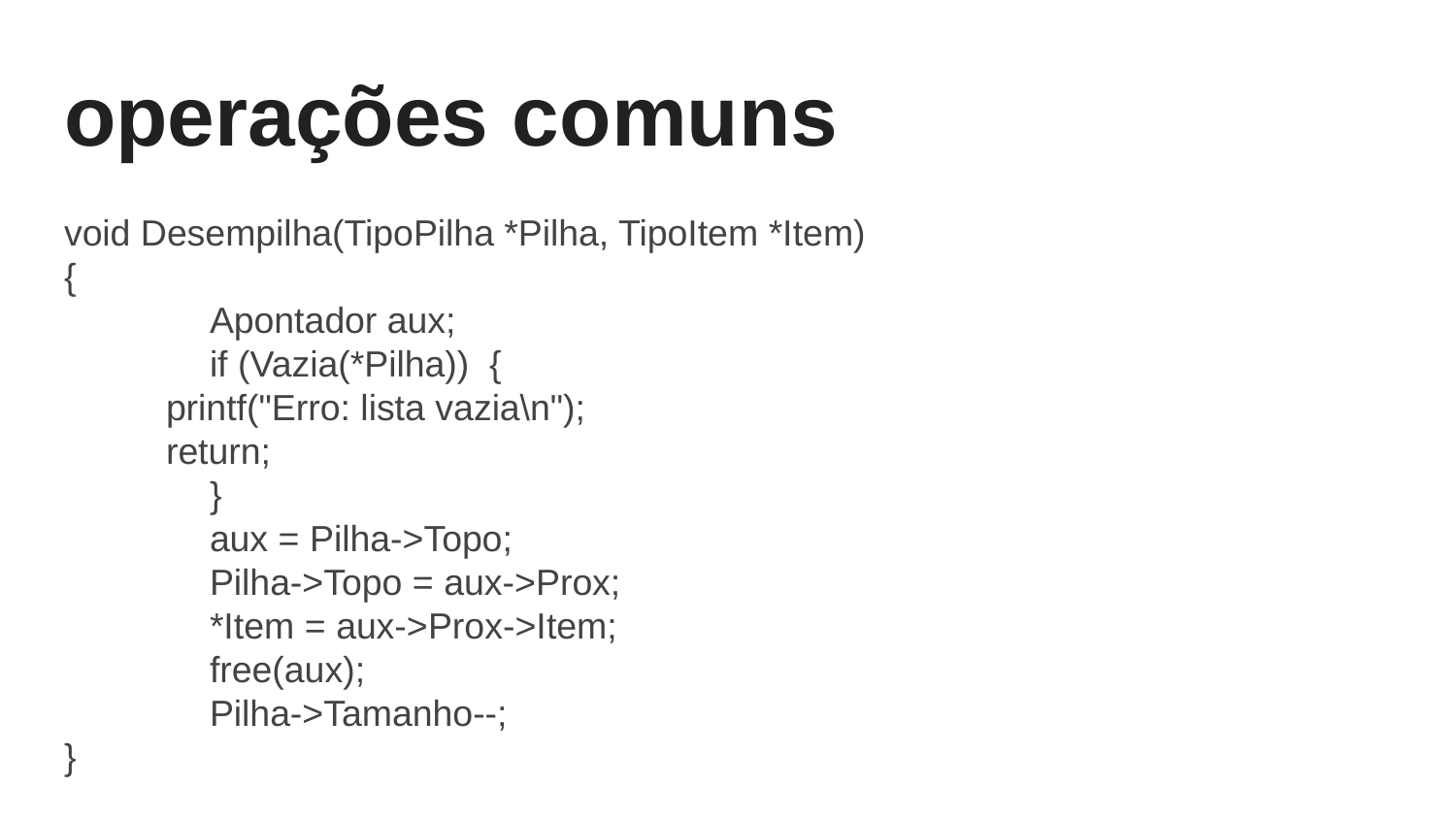

# operações comuns
void Desempilha(TipoPilha *Pilha, TipoItem *Item)
{
	Apontador aux;
	if (Vazia(*Pilha))  {
          printf("Erro: lista vazia\n");
          return;
	}
	aux = Pilha->Topo;
	Pilha->Topo = aux->Prox;
	*Item = aux->Prox->Item;
	free(aux);
	Pilha->Tamanho--;
}